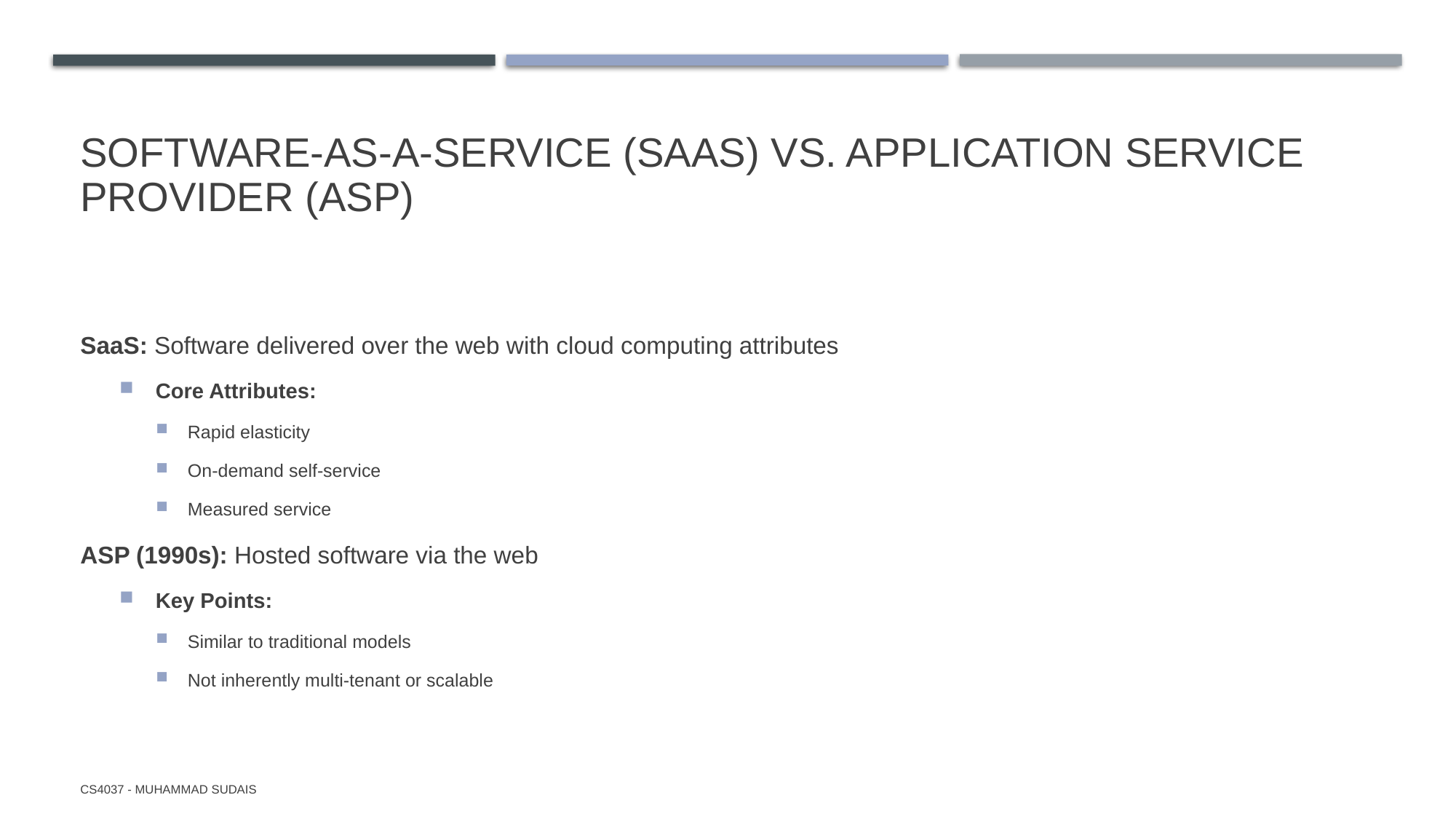

# Software-as-a-Service (SaaS) vs. Application Service Provider (ASP)
SaaS: Software delivered over the web with cloud computing attributes
Core Attributes:
Rapid elasticity
On-demand self-service
Measured service
ASP (1990s): Hosted software via the web
Key Points:
Similar to traditional models
Not inherently multi-tenant or scalable
CS4037 - Muhammad Sudais